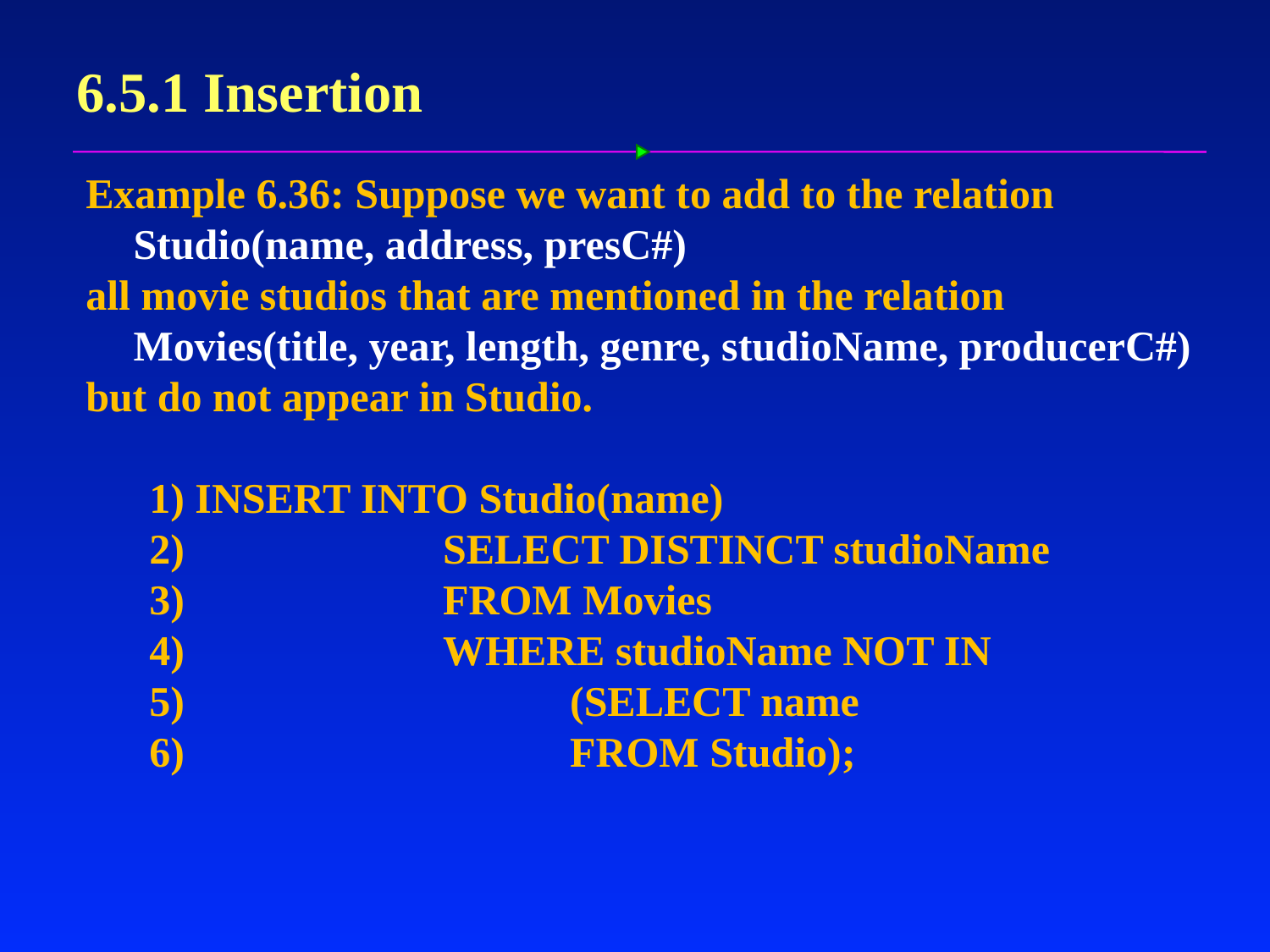

# 6.5.1 Insertion

Example 6.36: Suppose we want to add to the relation Studio(name, address, presC#)
all movie studios that are mentioned in the relation Movies(title, year, length, genre, studioName, producerC#)
but do not appear in Studio.

1) INSERT INTO Studio(name)
2) 		SELECT DISTINCT studioName
3) 		FROM Movies
4) 		WHERE studioName NOT IN
5) 			(SELECT name
6) 			FROM Studio);